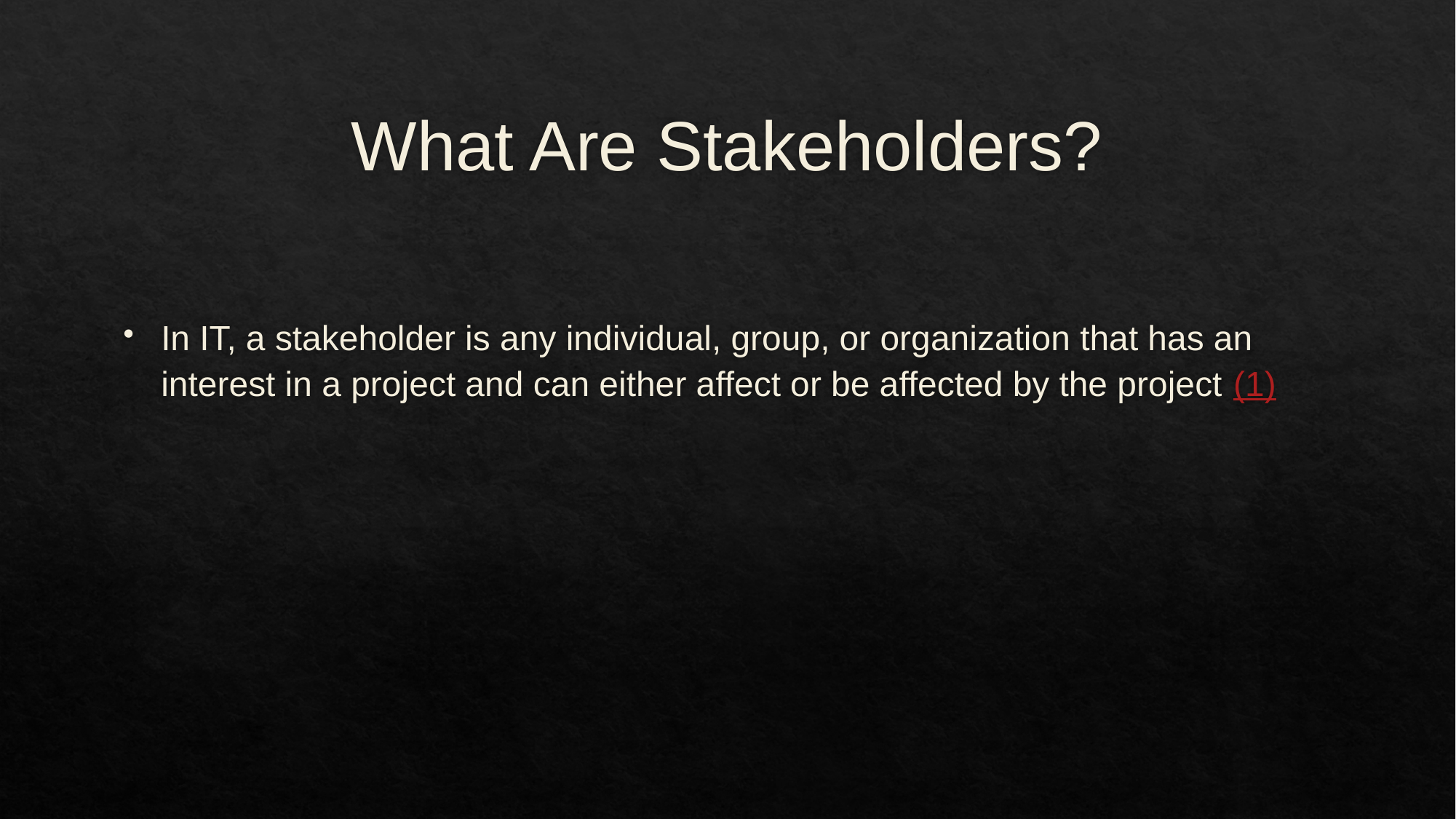

# What Are Stakeholders?

In IT, a stakeholder is any individual, group, or organization that has an interest in a project and can either affect or be affected by the project (1)